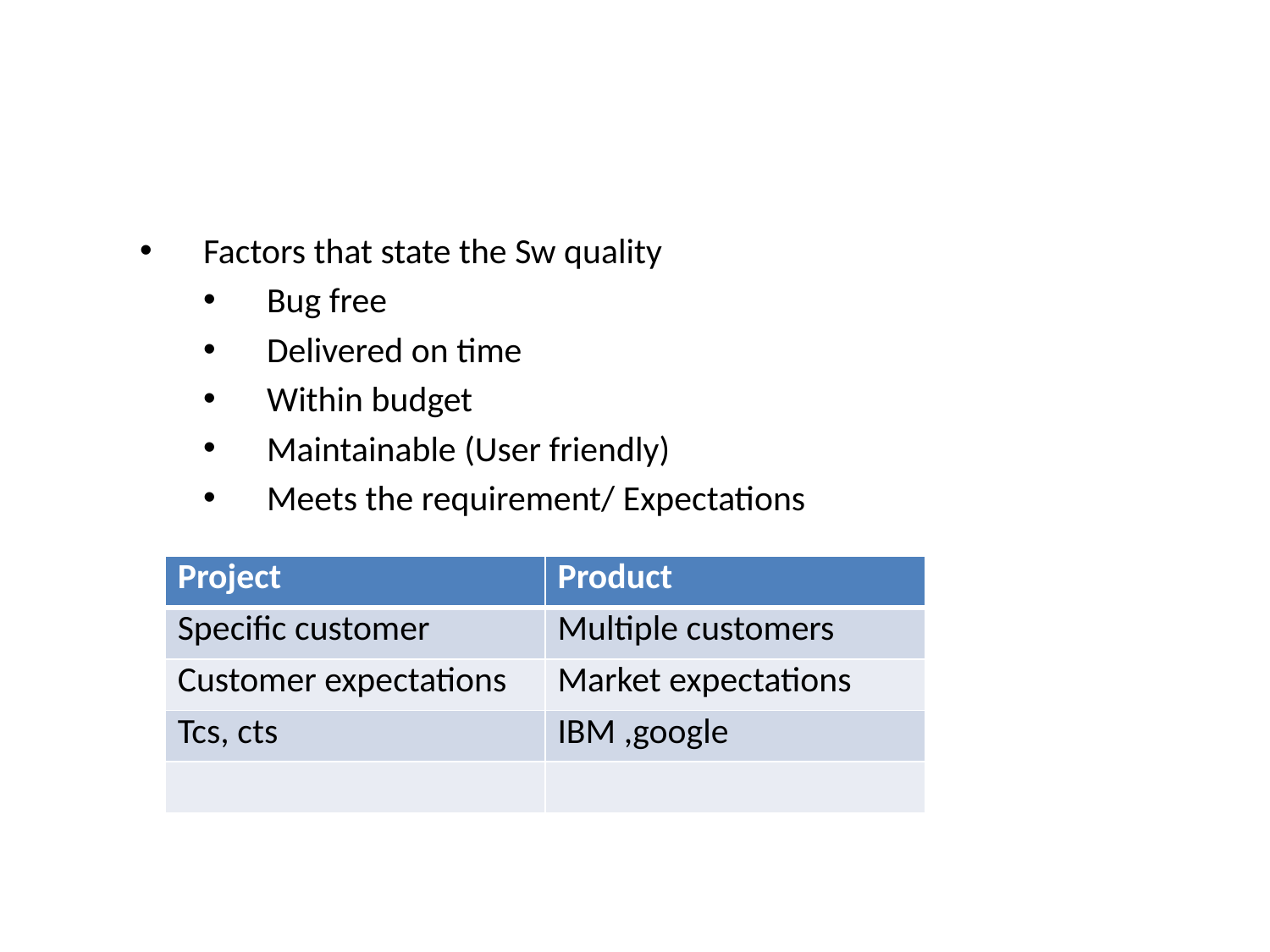

#
Factors that state the Sw quality
Bug free
Delivered on time
Within budget
Maintainable (User friendly)
Meets the requirement/ Expectations

| Project | Product |
| --- | --- |
| Specific customer | Multiple customers |
| Customer expectations | Market expectations |
| Tcs, cts | IBM ,google |
|  |  |